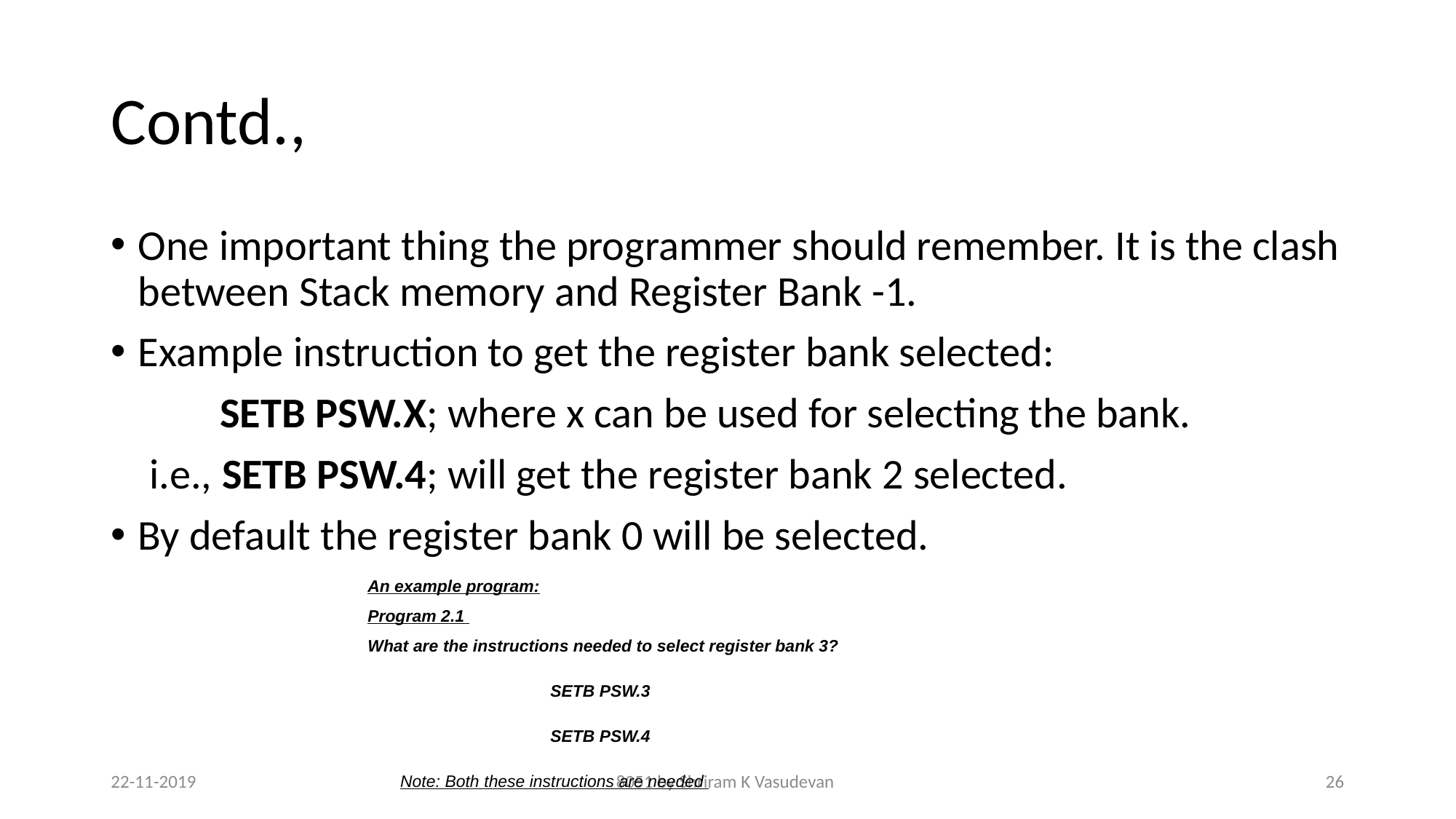

# Contd.,
One important thing the programmer should remember. It is the clash between Stack memory and Register Bank -1.
Example instruction to get the register bank selected:
	SETB PSW.X; where x can be used for selecting the bank.
    i.e., SETB PSW.4; will get the register bank 2 selected.
By default the register bank 0 will be selected.

An example program:
Program 2.1
What are the instructions needed to select register bank 3?
    SETB PSW.3
    SETB PSW.4
    Note: Both these instructions are needed
22-11-2019
8051 by Shriram K Vasudevan
26